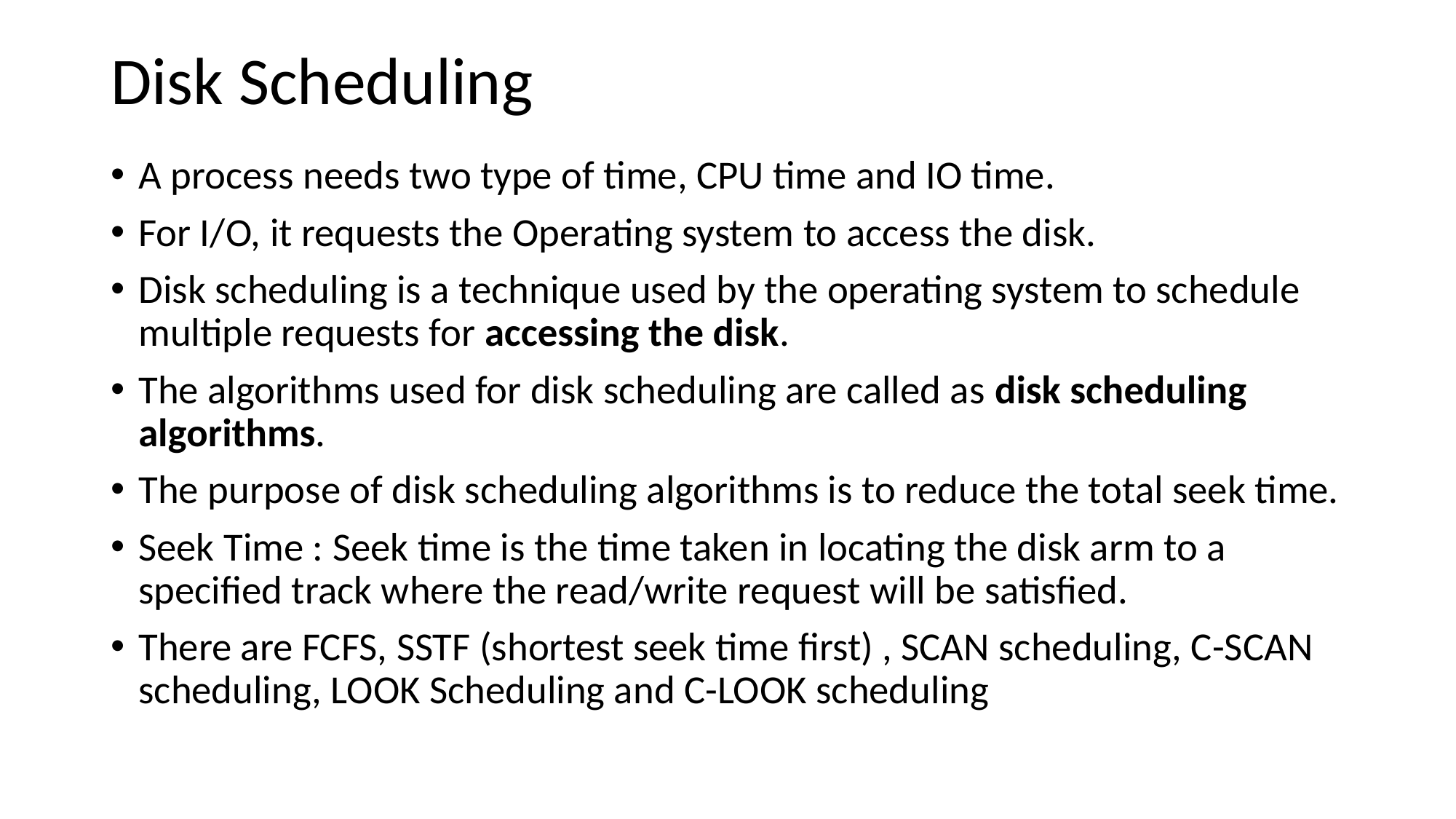

# Disk Scheduling
A process needs two type of time, CPU time and IO time.
For I/O, it requests the Operating system to access the disk.
Disk scheduling is a technique used by the operating system to schedule multiple requests for accessing the disk.
The algorithms used for disk scheduling are called as disk scheduling algorithms.
The purpose of disk scheduling algorithms is to reduce the total seek time.
Seek Time : Seek time is the time taken in locating the disk arm to a specified track where the read/write request will be satisfied.
There are FCFS, SSTF (shortest seek time first) , SCAN scheduling, C-SCAN scheduling, LOOK Scheduling and C-LOOK scheduling